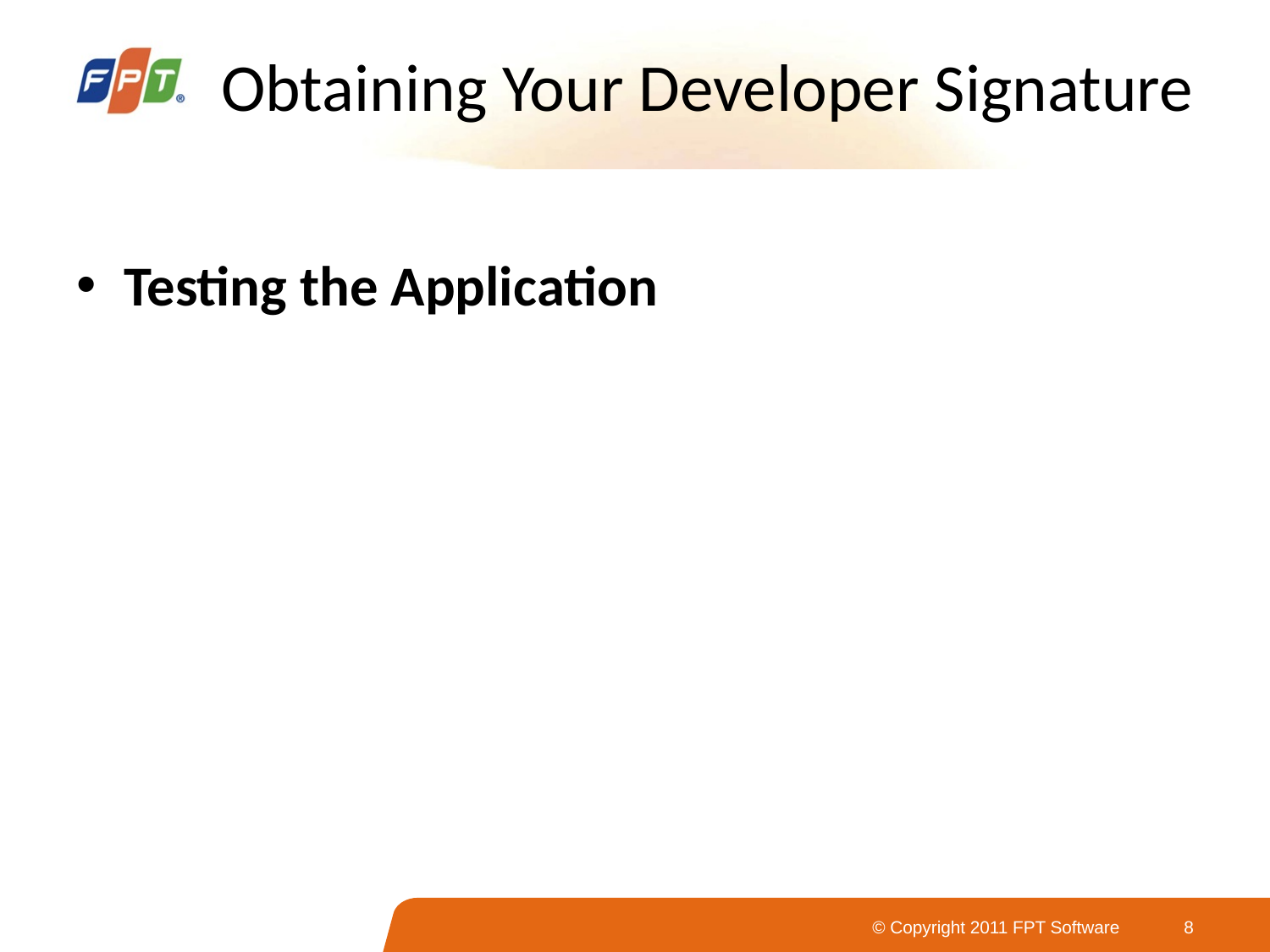

# Obtaining Your Developer Signature
Testing the Application